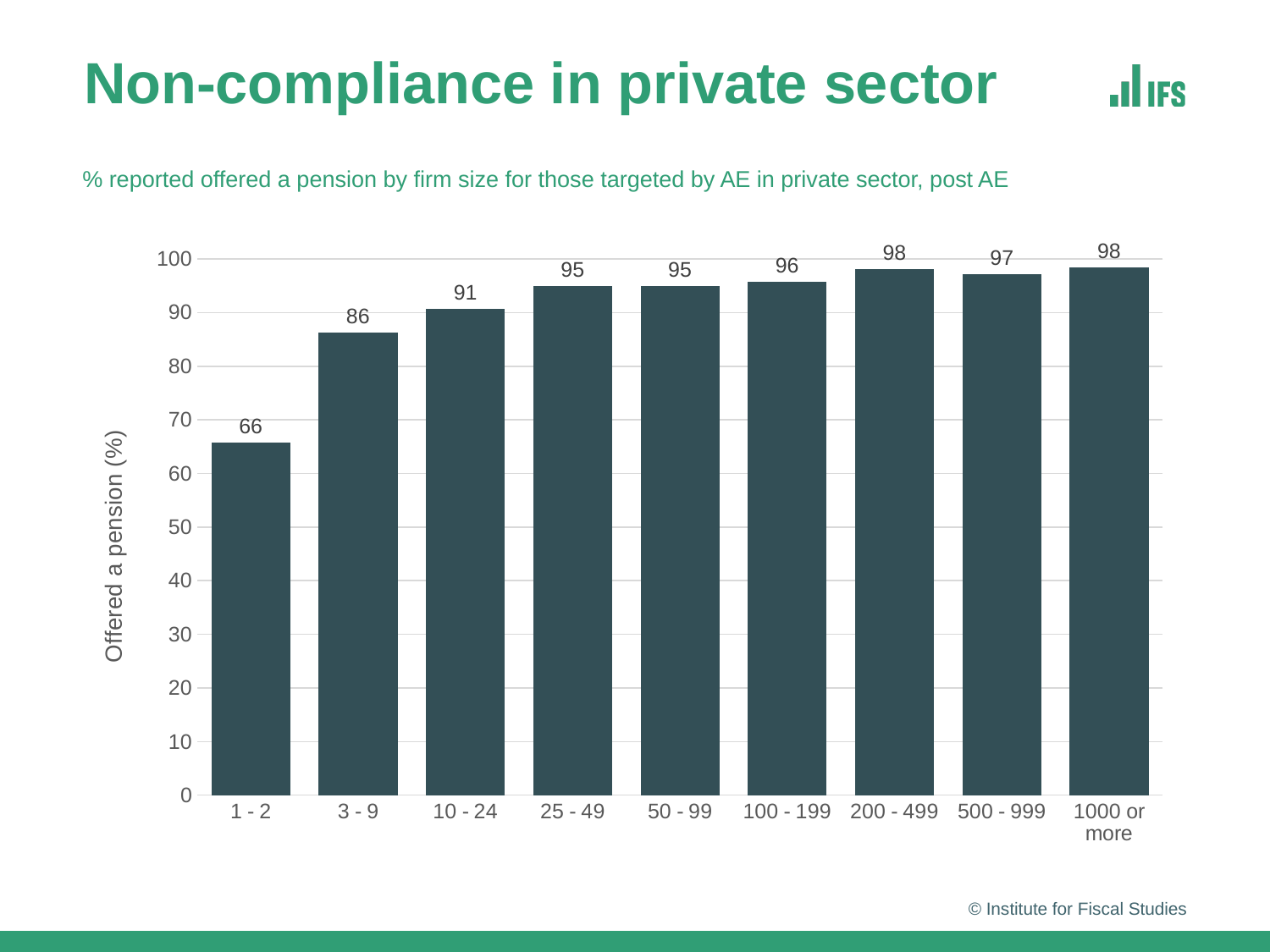

# Non-compliance in private sector
% reported offered a pension by firm size for those targeted by AE in private sector, post AE

### Chart

| Category | Post |
|---|---|
| 1 - 2 | 65.73626708984375 |
| 3 - 9 | 86.27806091308594 |
| 10 - 24 | 90.73757934570312 |
| 25 - 49 | 94.97484588623047 |
| 50 - 99 | 94.9676284790039 |
| 100 - 199 | 95.72815704345703 |
| 200 - 499 | 98.10585021972656 |
| 500 - 999 | 97.10733032226562 |
| 1000 or more | 98.40787506103516 |
© Institute for Fiscal Studies